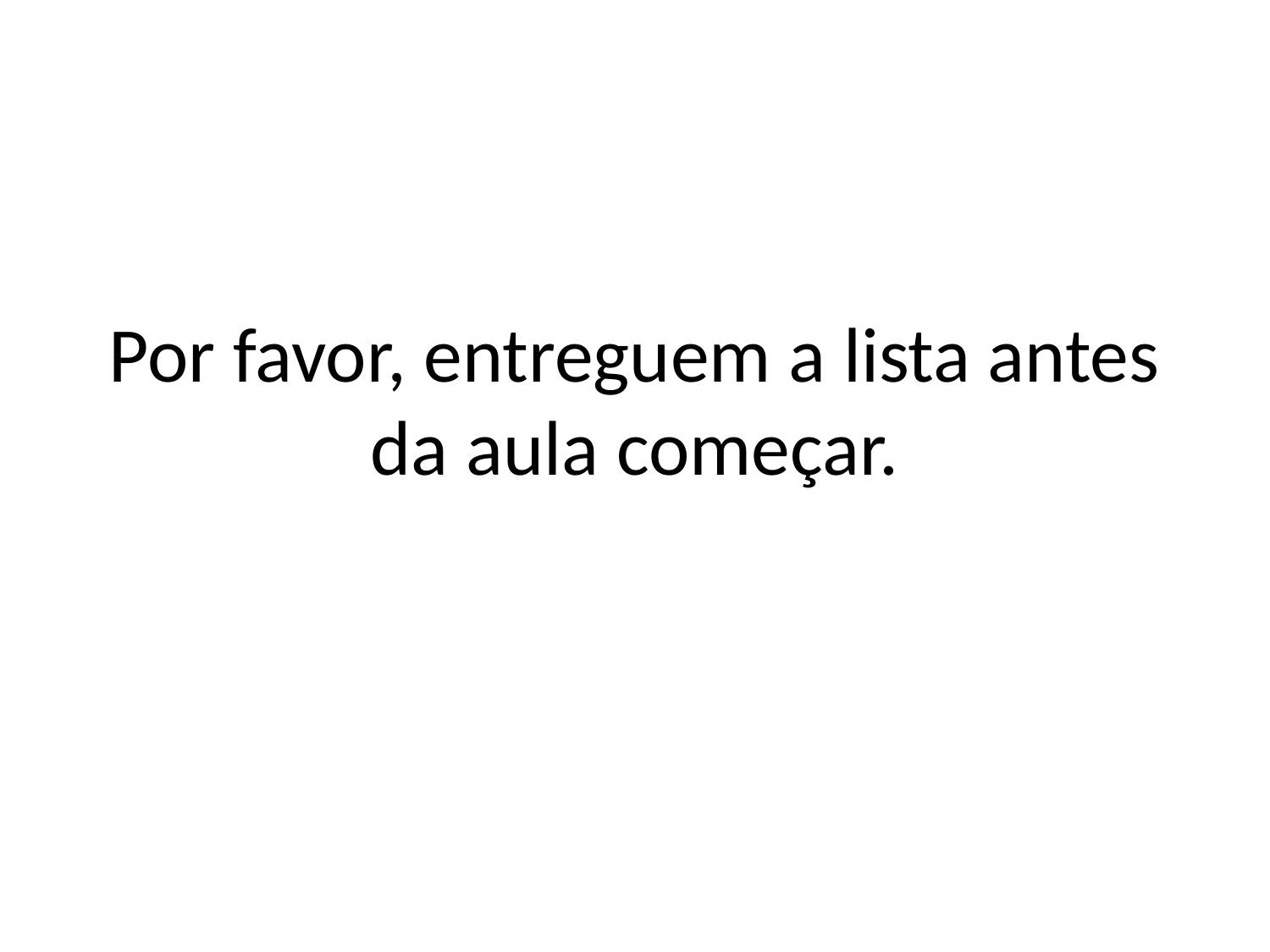

# Por favor, entreguem a lista antes da aula começar.